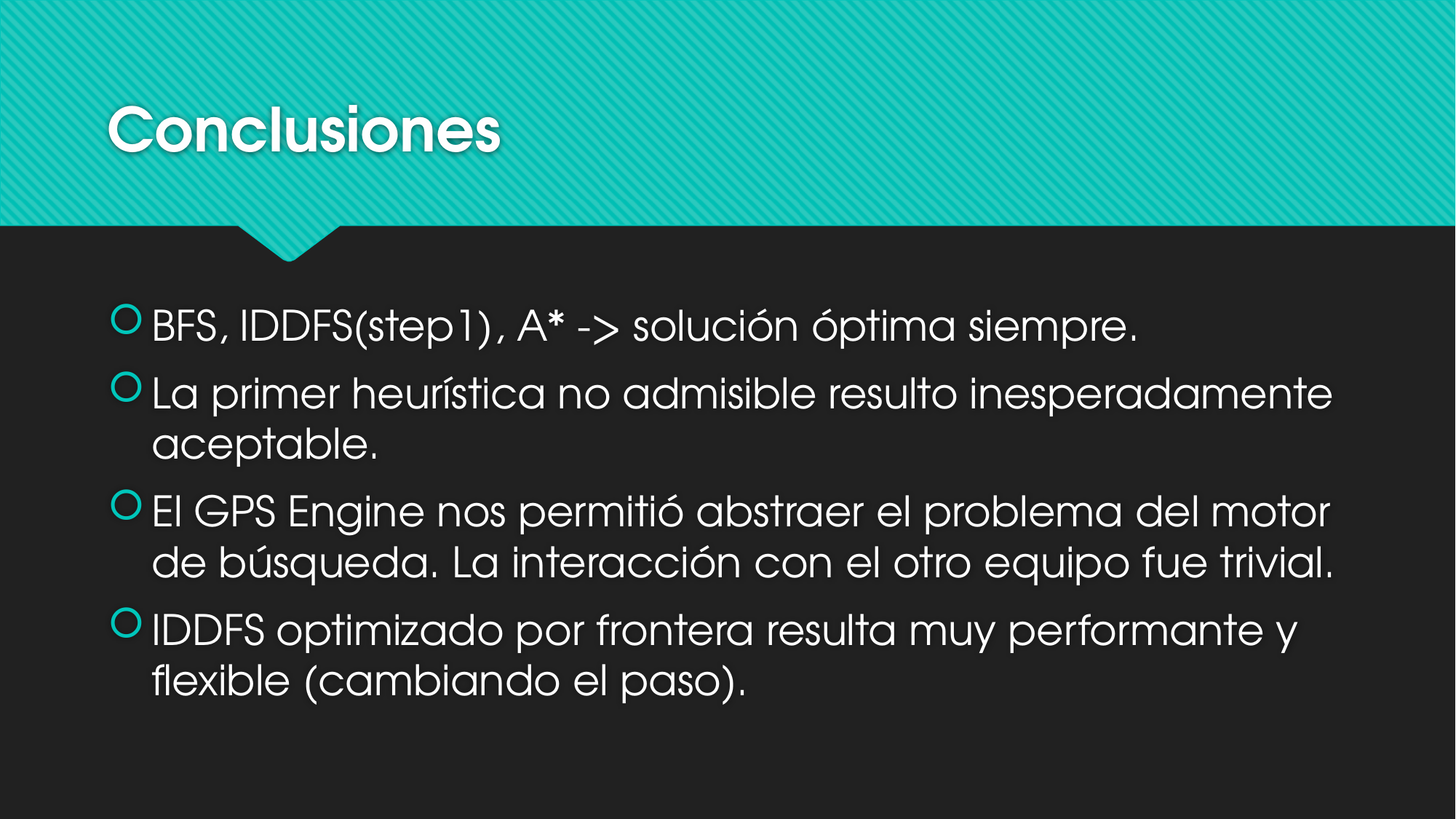

# Conclusiones
BFS, IDDFS(step1), A* -> solución óptima siempre.
La primer heurística no admisible resulto inesperadamente aceptable.
El GPS Engine nos permitió abstraer el problema del motor de búsqueda. La interacción con el otro equipo fue trivial.
IDDFS optimizado por frontera resulta muy performante y flexible (cambiando el paso).